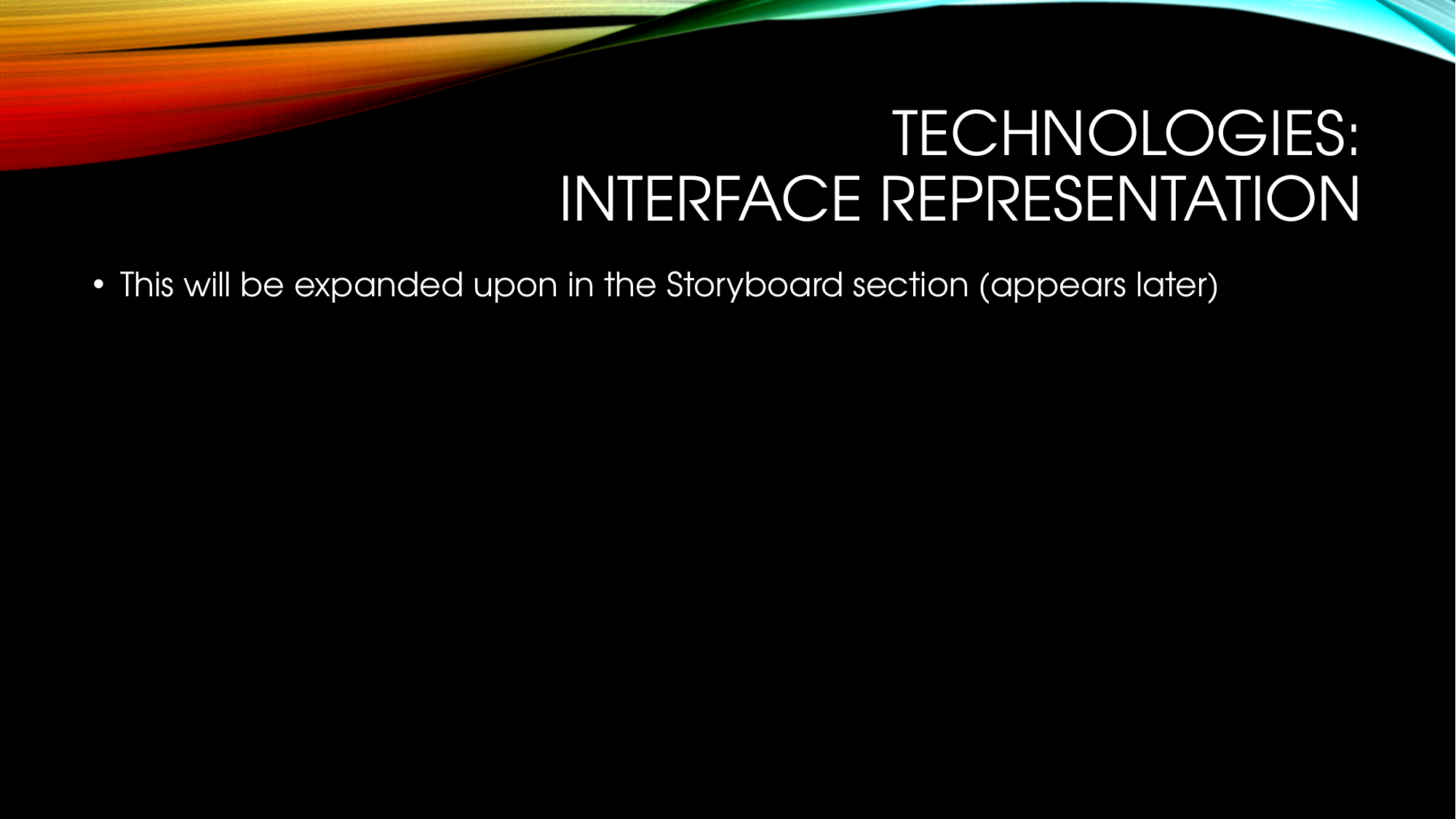

# Technologies: interface representation
This will be expanded upon in the Storyboard section (appears later)